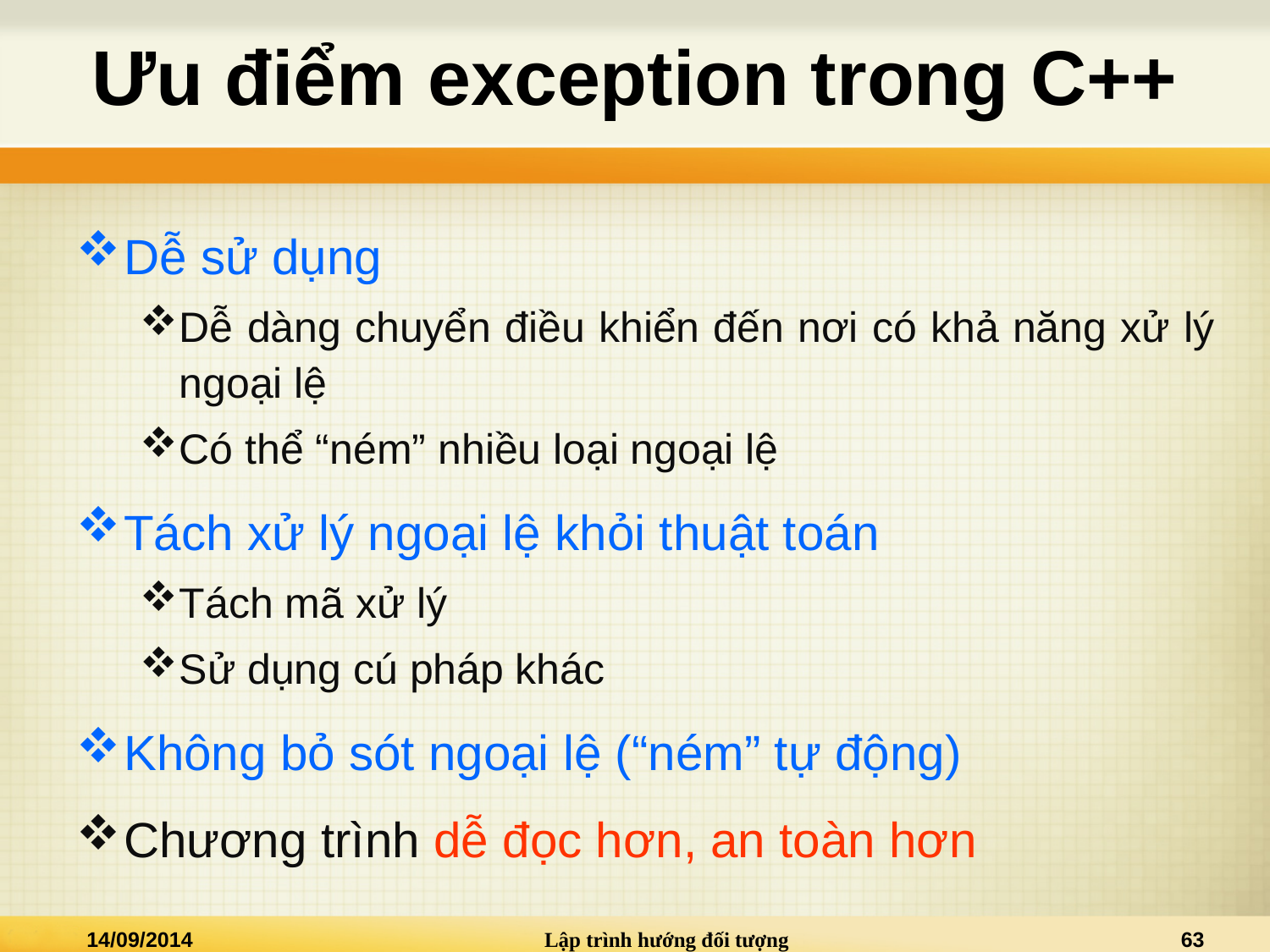

# Ưu điểm exception trong C++
Dễ sử dụng
Dễ dàng chuyển điều khiển đến nơi có khả năng xử lý ngoại lệ
Có thể “ném” nhiều loại ngoại lệ
Tách xử lý ngoại lệ khỏi thuật toán
Tách mã xử lý
Sử dụng cú pháp khác
Không bỏ sót ngoại lệ (“ném” tự động)
Chương trình dễ đọc hơn, an toàn hơn
14/09/2014
Lập trình hướng đối tượng
63